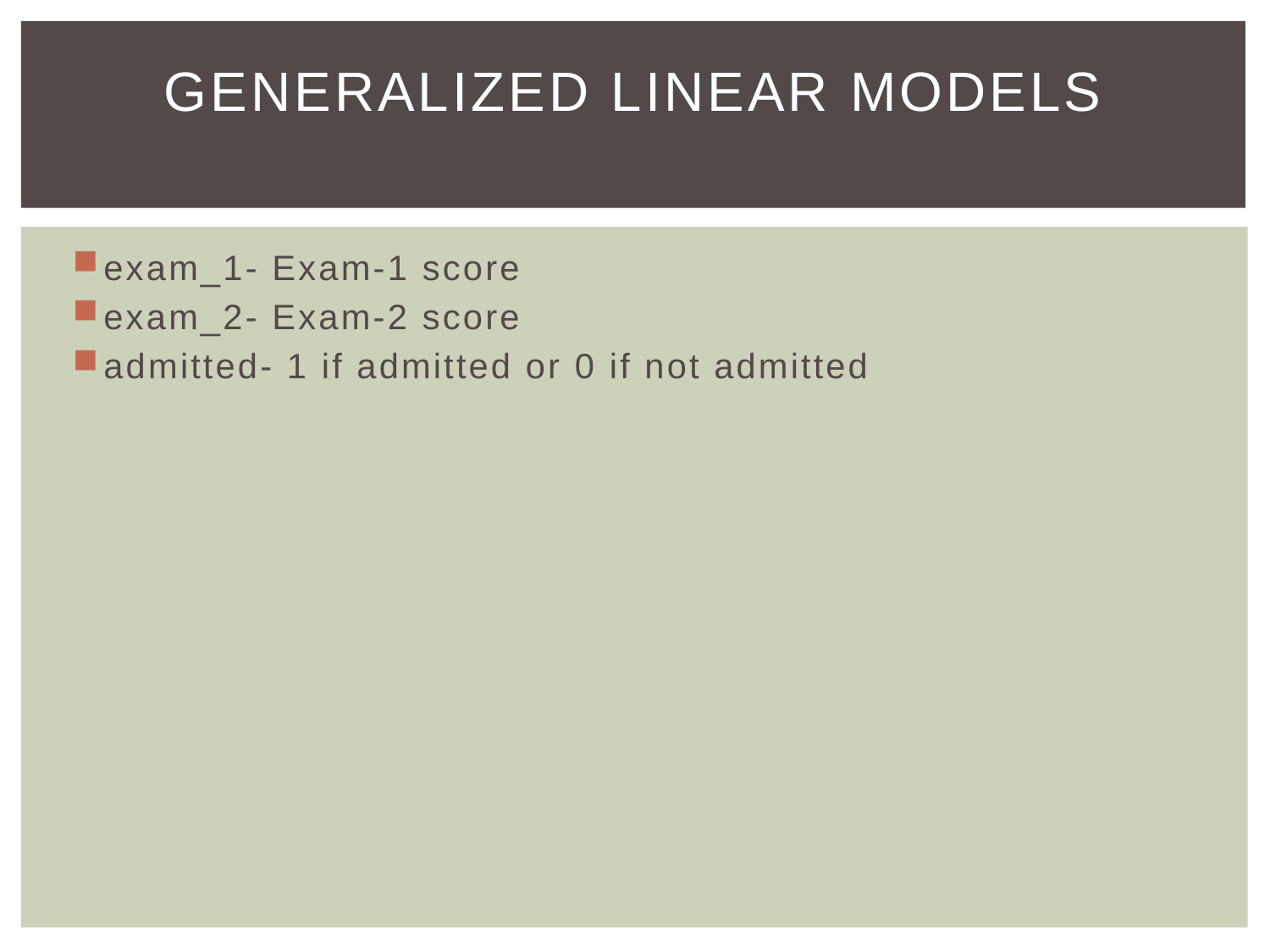

# Generalized Linear Models
exam_1- Exam-1 score
exam_2- Exam-2 score
admitted- 1 if admitted or 0 if not admitted